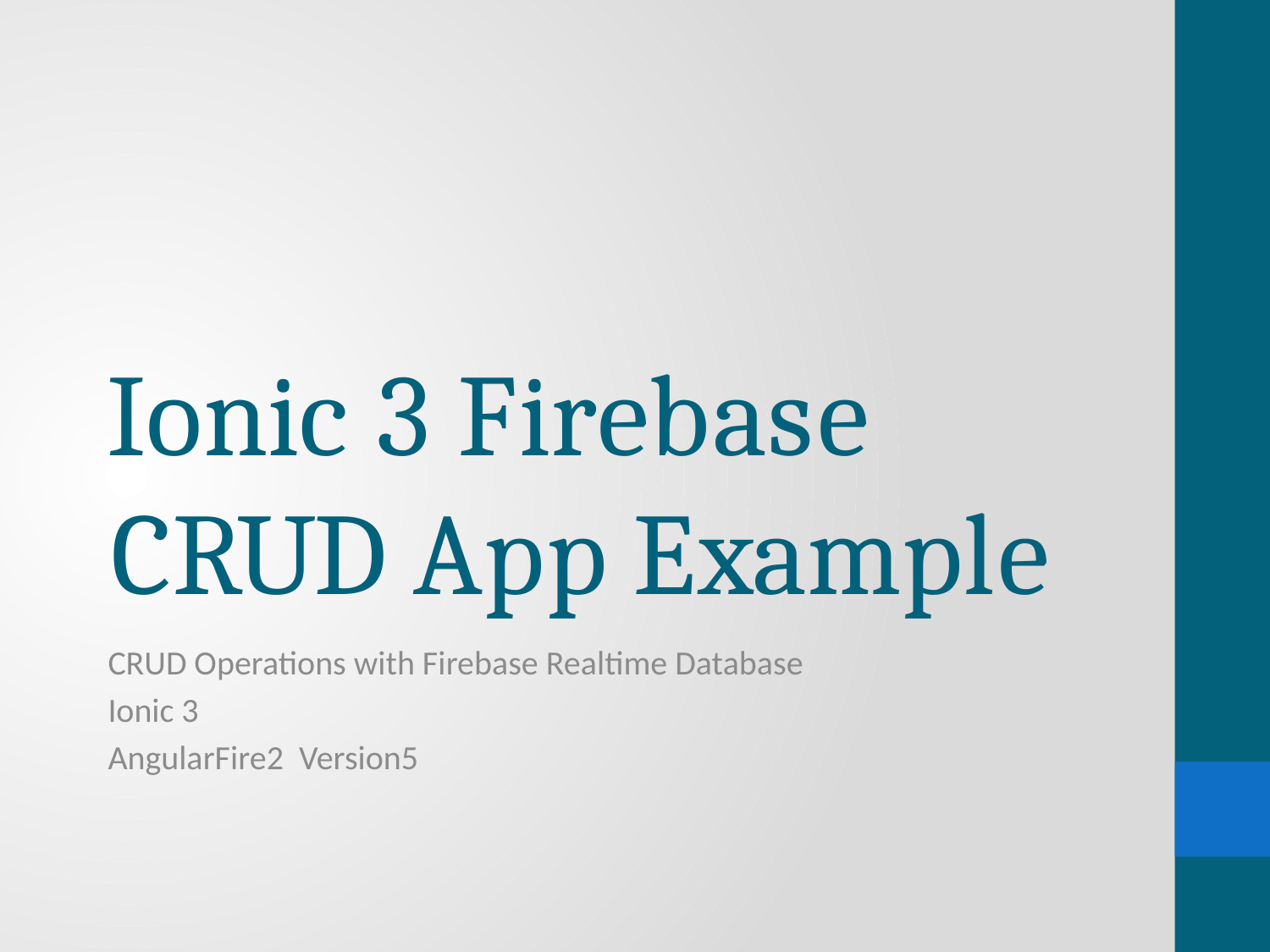

# Ionic 3 Firebase CRUD App Example
CRUD Operations with Firebase Realtime Database
Ionic 3
AngularFire2  Version5